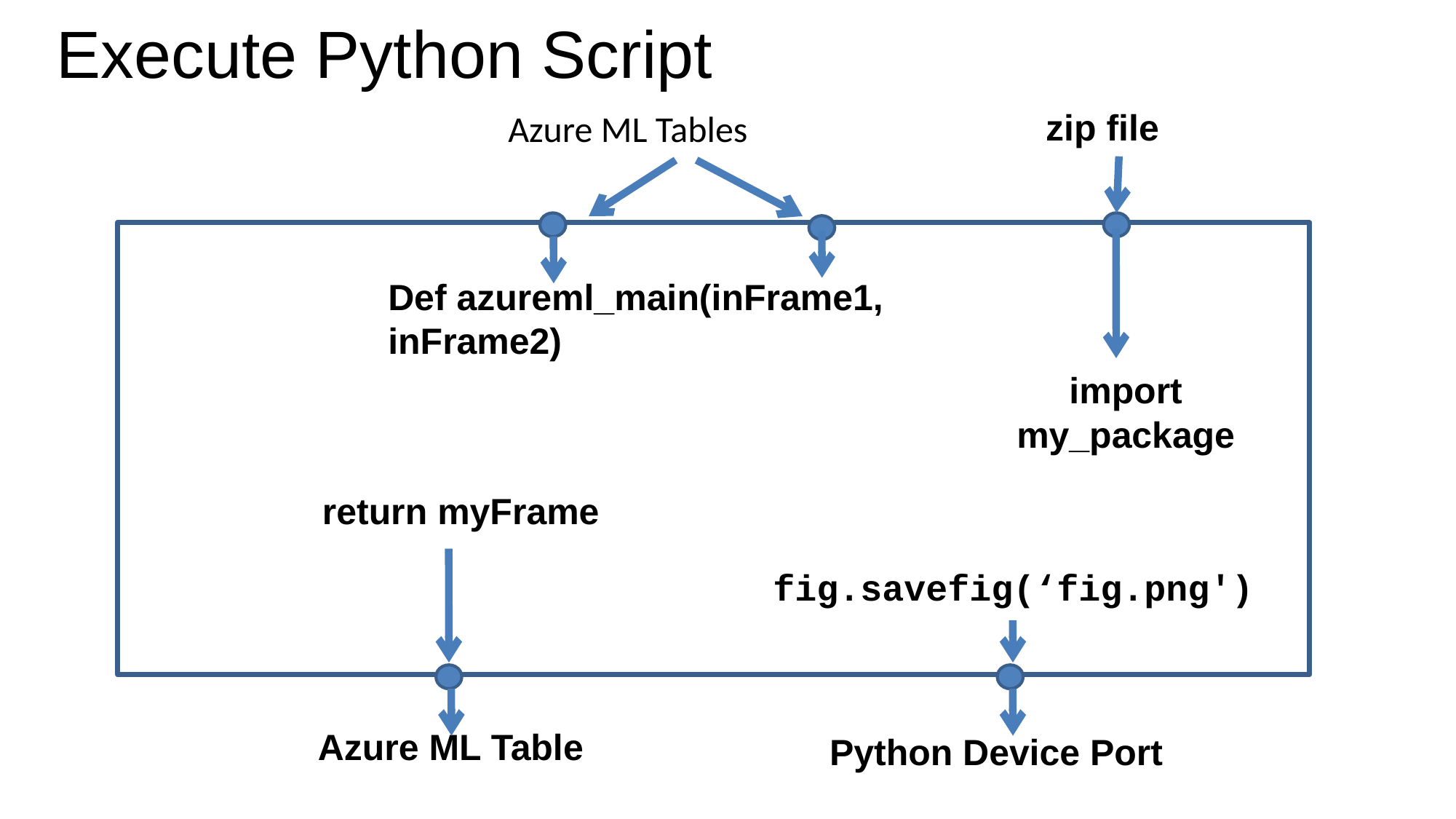

# Execute Python Script
zip file
Azure ML Tables

Def azureml_main(inFrame1, inFrame2)
import my_package
return myFrame
fig.savefig(‘fig.png')

Azure ML Table
Python Device Port